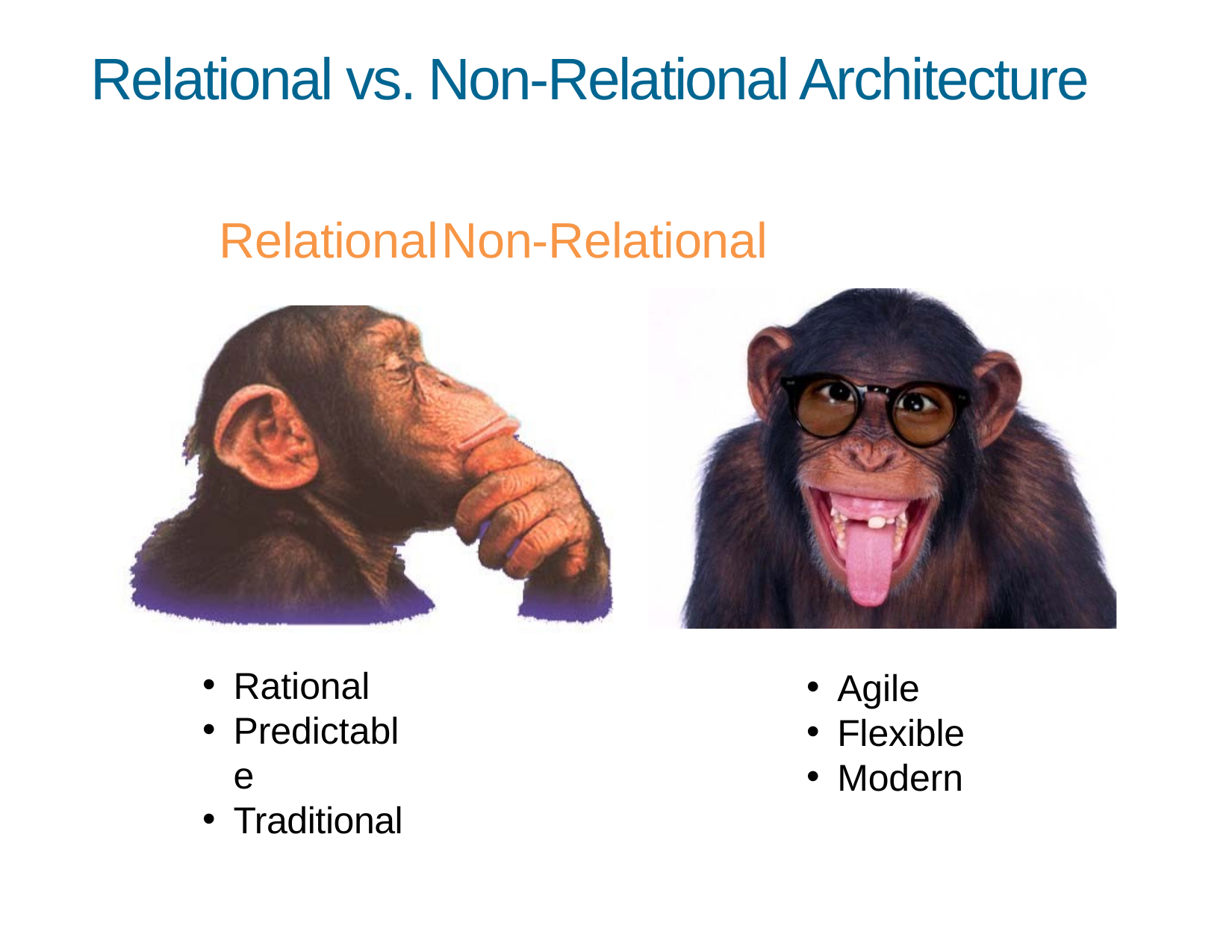

# Relational vs. Non-Relational Architecture
Relational	Non-Relational

Rational
Predictable
Traditional
Agile
Flexible
Modern
14